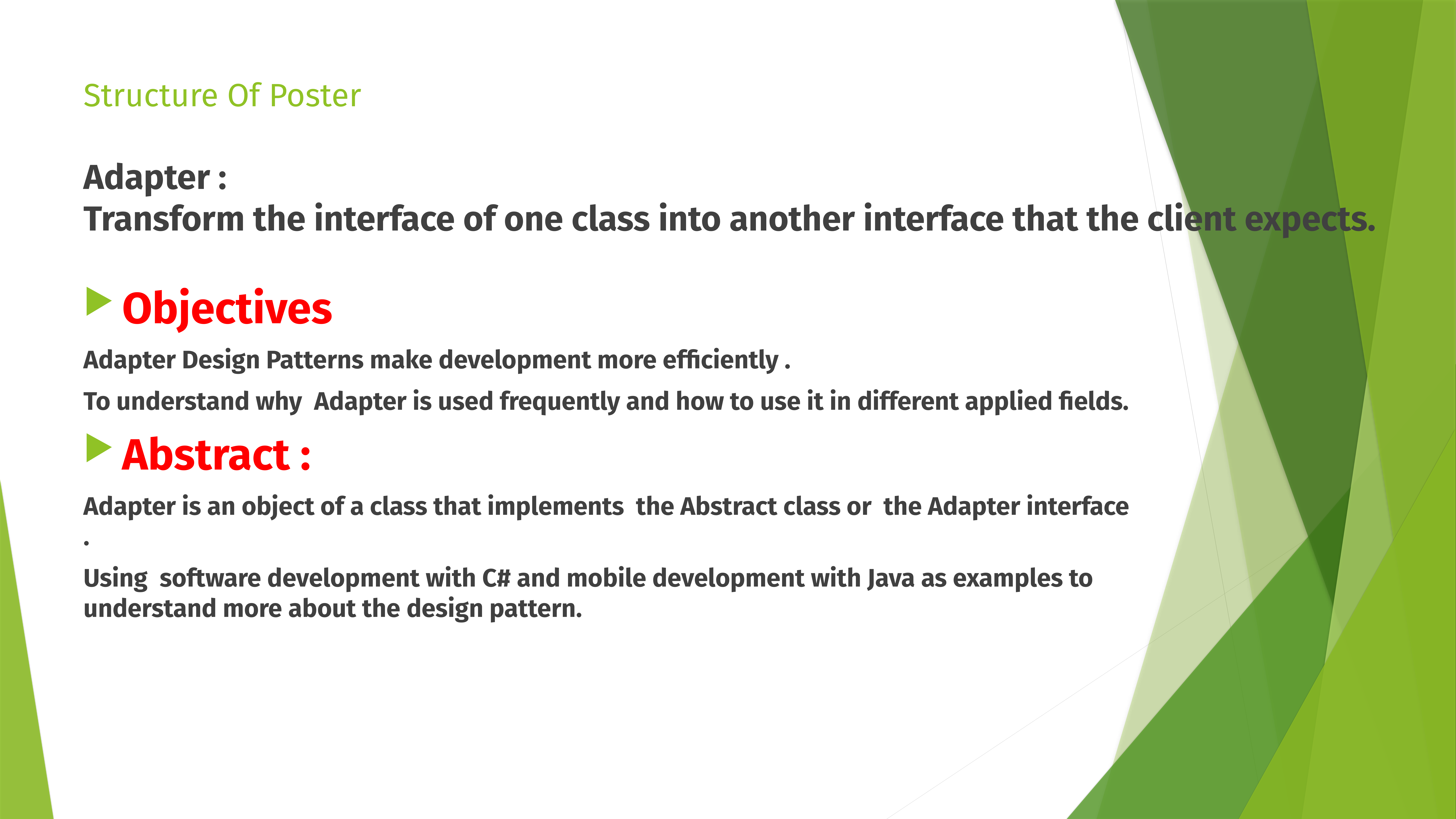

# Structure Of Poster
Adapter :
Transform the interface of one class into another interface that the client expects.

Objectives
Adapter Design Patterns make development more efficiently .
To understand why  Adapter is used frequently and how to use it in different applied fields.
Abstract :
Adapter is an object of a class that implements  the Abstract class or  the Adapter interface .
Using  software development with C# and mobile development with Java as examples to understand more about the design pattern.